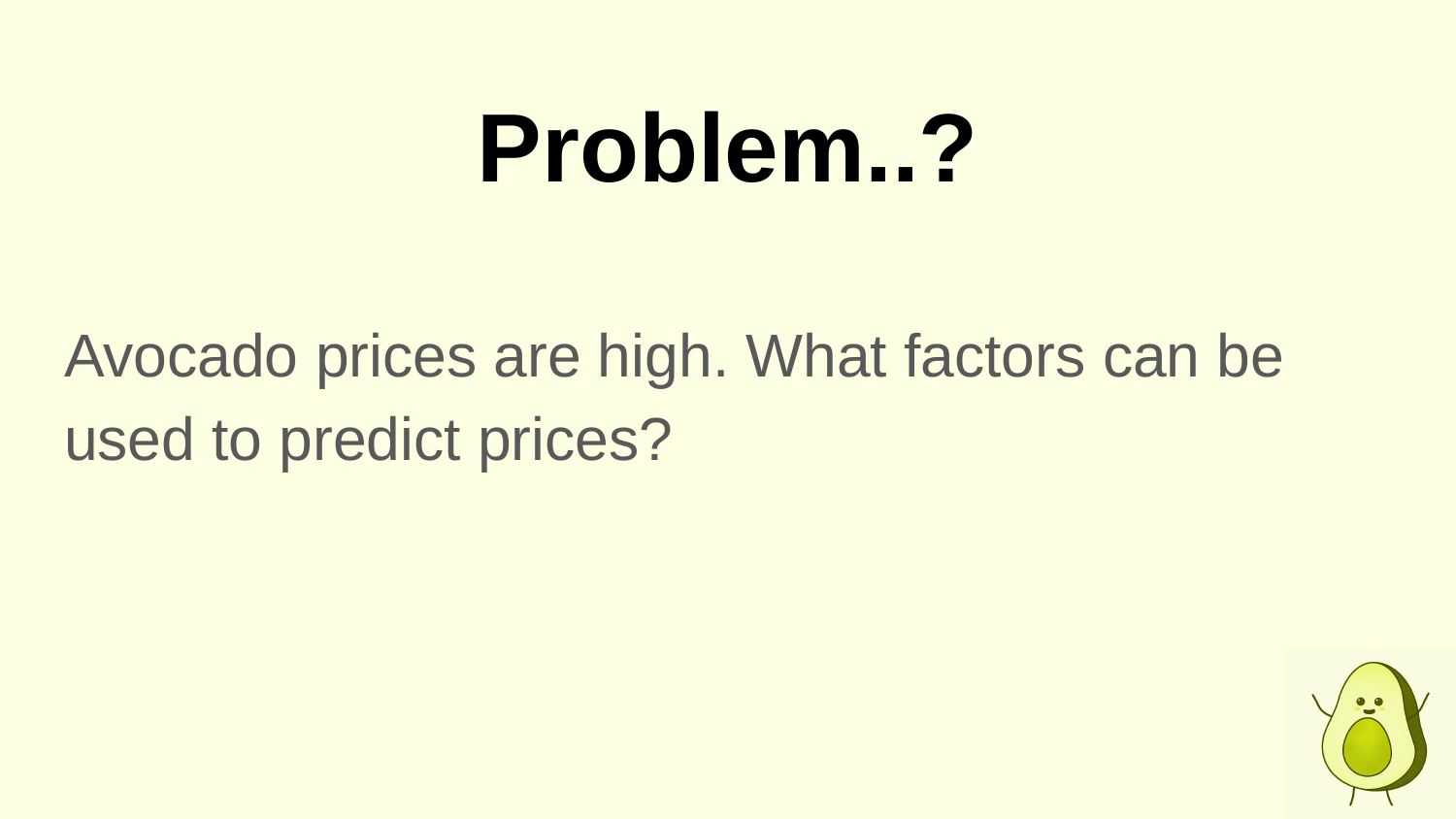

# Problem..?
Avocado prices are high. What factors can be used to predict prices?